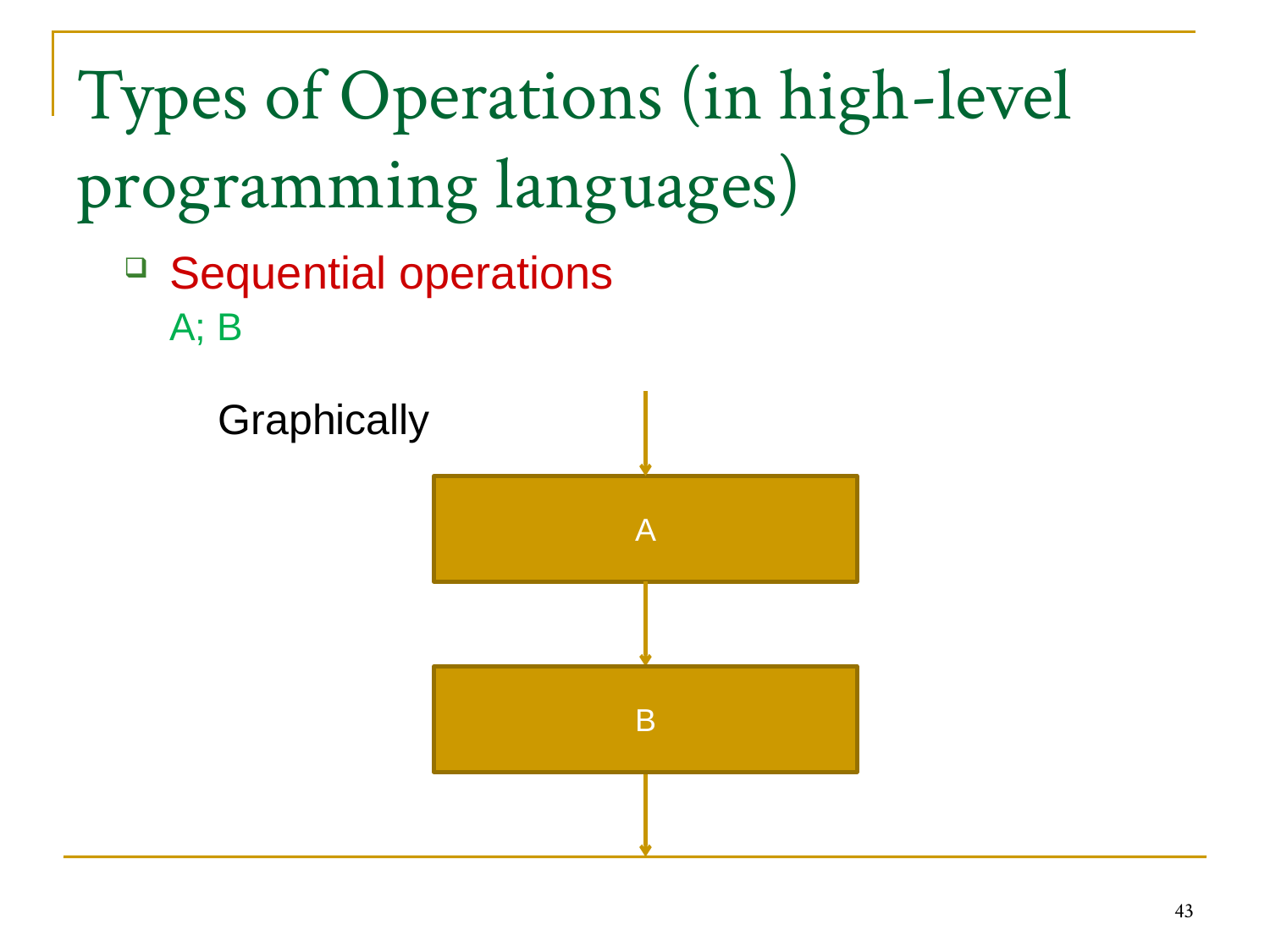

# Types of Operations (in high-level programming languages)
Sequential operations
A; B

Graphically
A
B
43